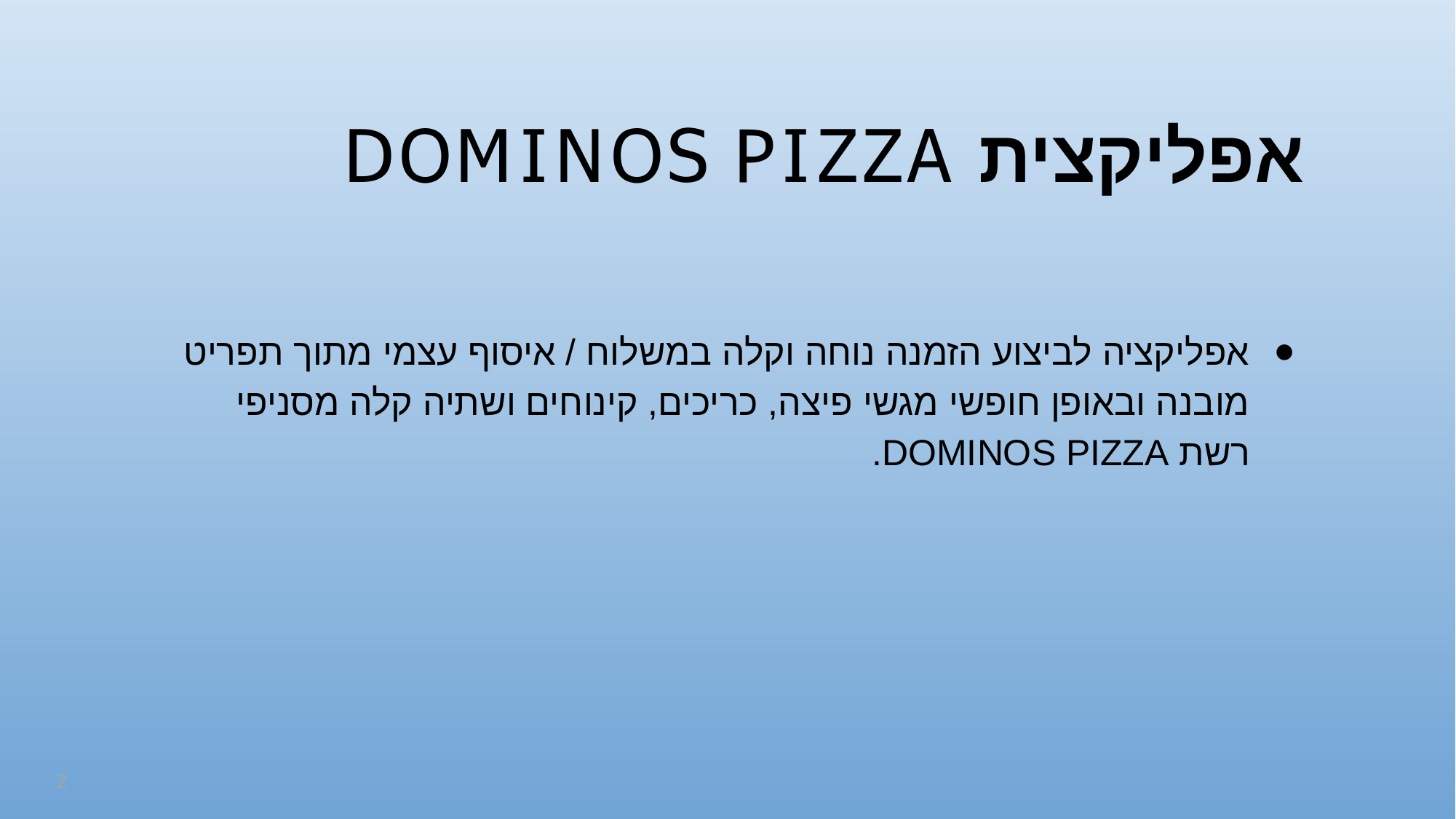

# אפליקצית DOMINOS PIZZA
אפליקציה לביצוע הזמנה נוחה וקלה במשלוח / איסוף עצמי מתוך תפריט מובנה ובאופן חופשי מגשי פיצה, כריכים, קינוחים ושתיה קלה מסניפי רשת DOMINOS PIZZA.
2